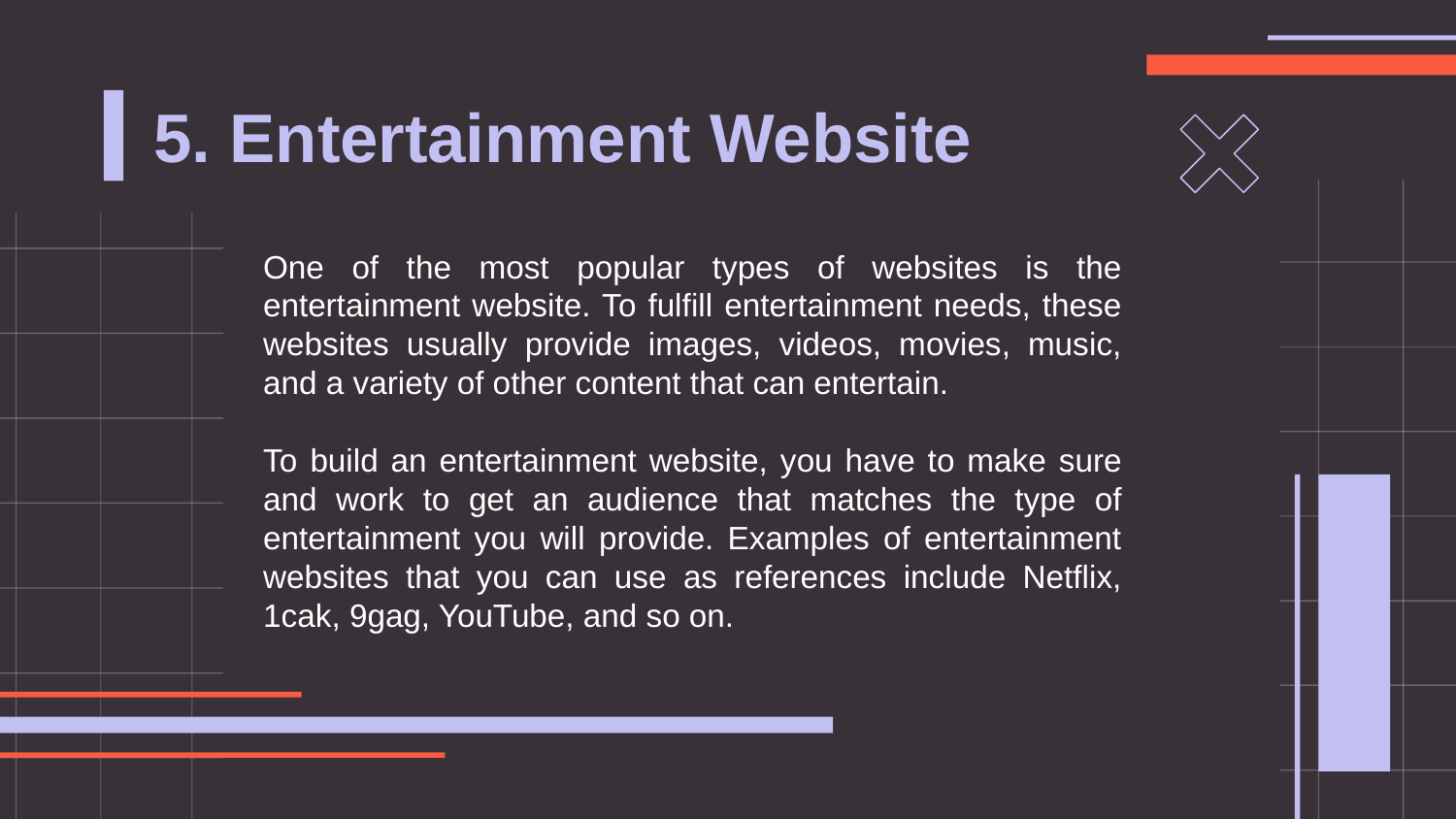

5. Entertainment Website

One of the most popular types of websites is the entertainment website. To fulfill entertainment needs, these websites usually provide images, videos, movies, music, and a variety of other content that can entertain.

To build an entertainment website, you have to make sure and work to get an audience that matches the type of entertainment you will provide. Examples of entertainment websites that you can use as references include Netflix, 1cak, 9gag, YouTube, and so on.